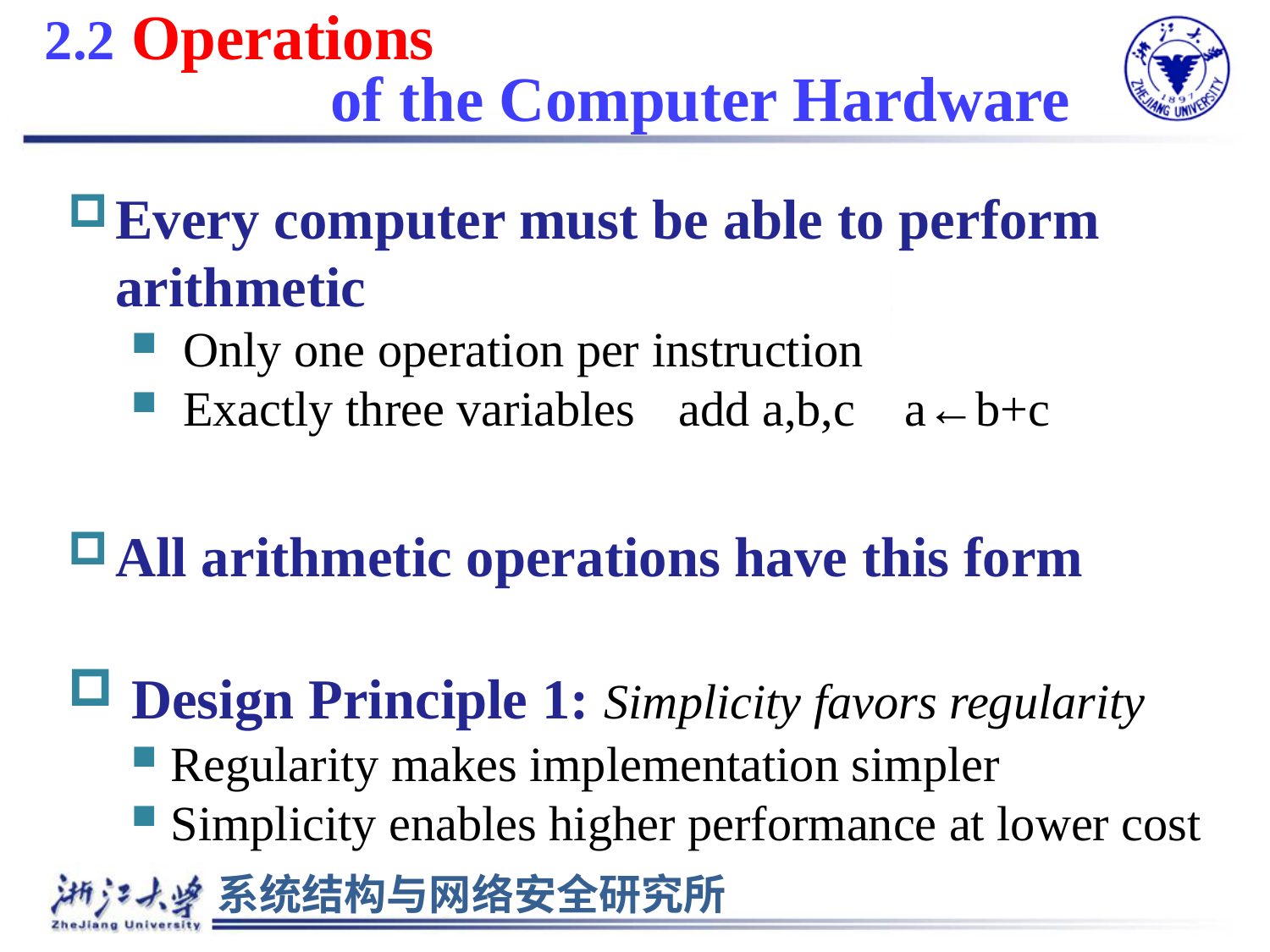

# 2.2 Operations of the Computer Hardware
Every computer must be able to perform arithmetic
 Only one operation per instruction
 Exactly three variables	add a,b,c    a←b+c

All arithmetic operations have this form

 Design Principle 1: Simplicity favors regularity
Regularity makes implementation simpler
Simplicity enables higher performance at lower cost